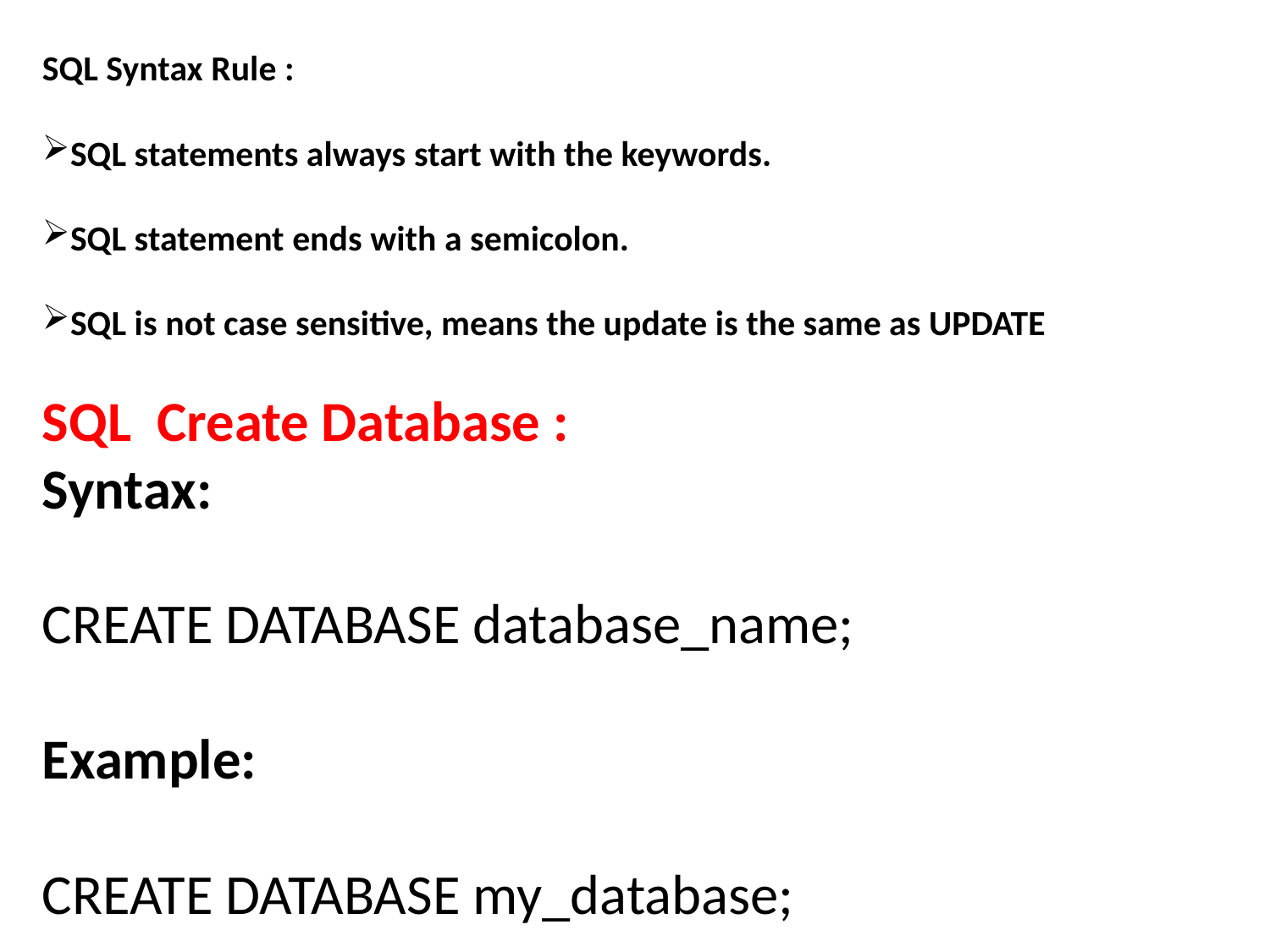

SQL Syntax Rule :

SQL statements always start with the keywords.

SQL statement ends with a semicolon.

SQL is not case sensitive, means the update is the same as UPDATE

SQL  Create Database :
Syntax:

CREATE DATABASE database_name;

Example:

CREATE DATABASE my_database;